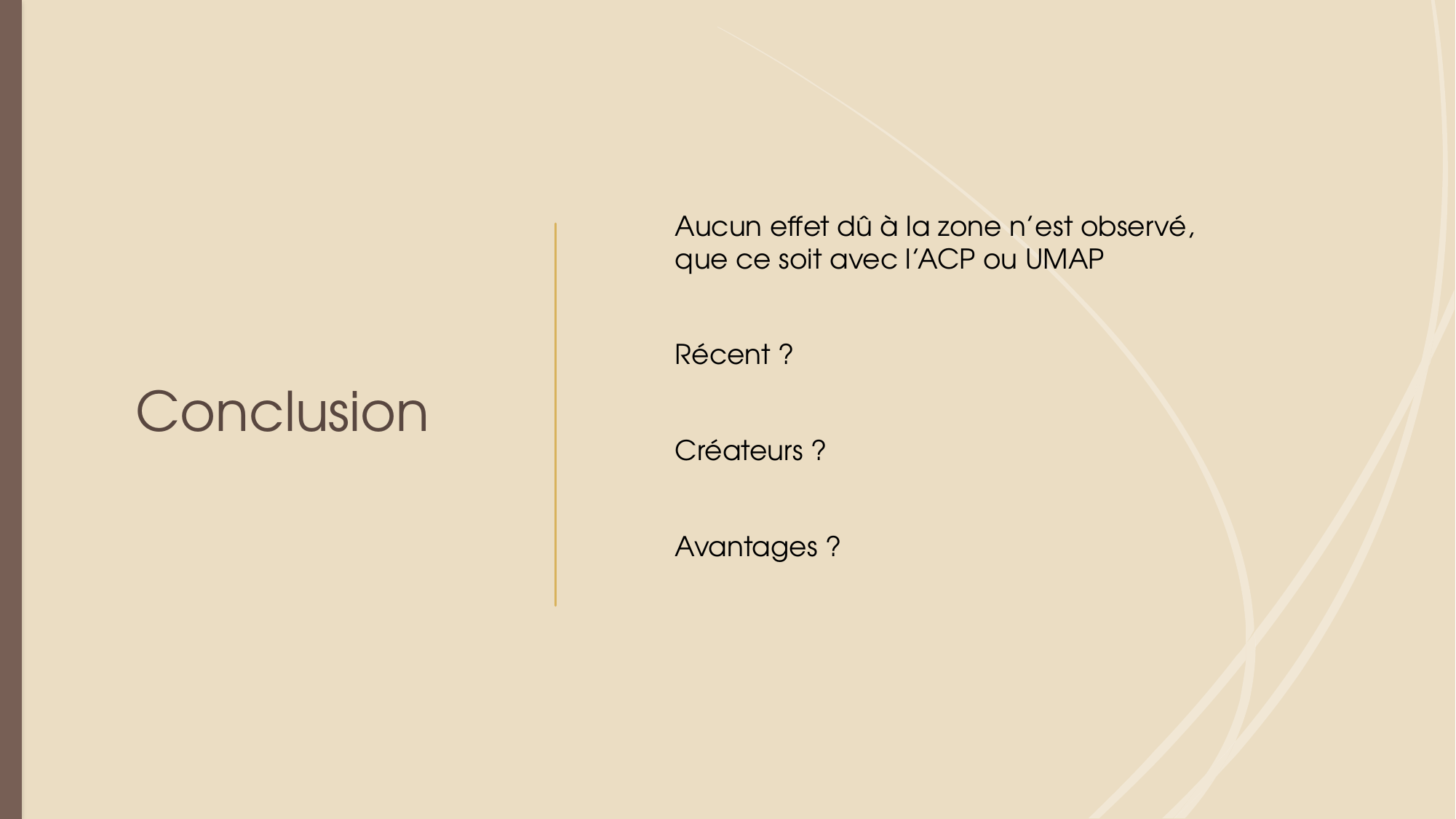

# Conclusion

Aucun effet dû à la zone n’est observé, que ce soit avec l’ACP ou UMAP

Récent ?

Créateurs ?

Avantages ?